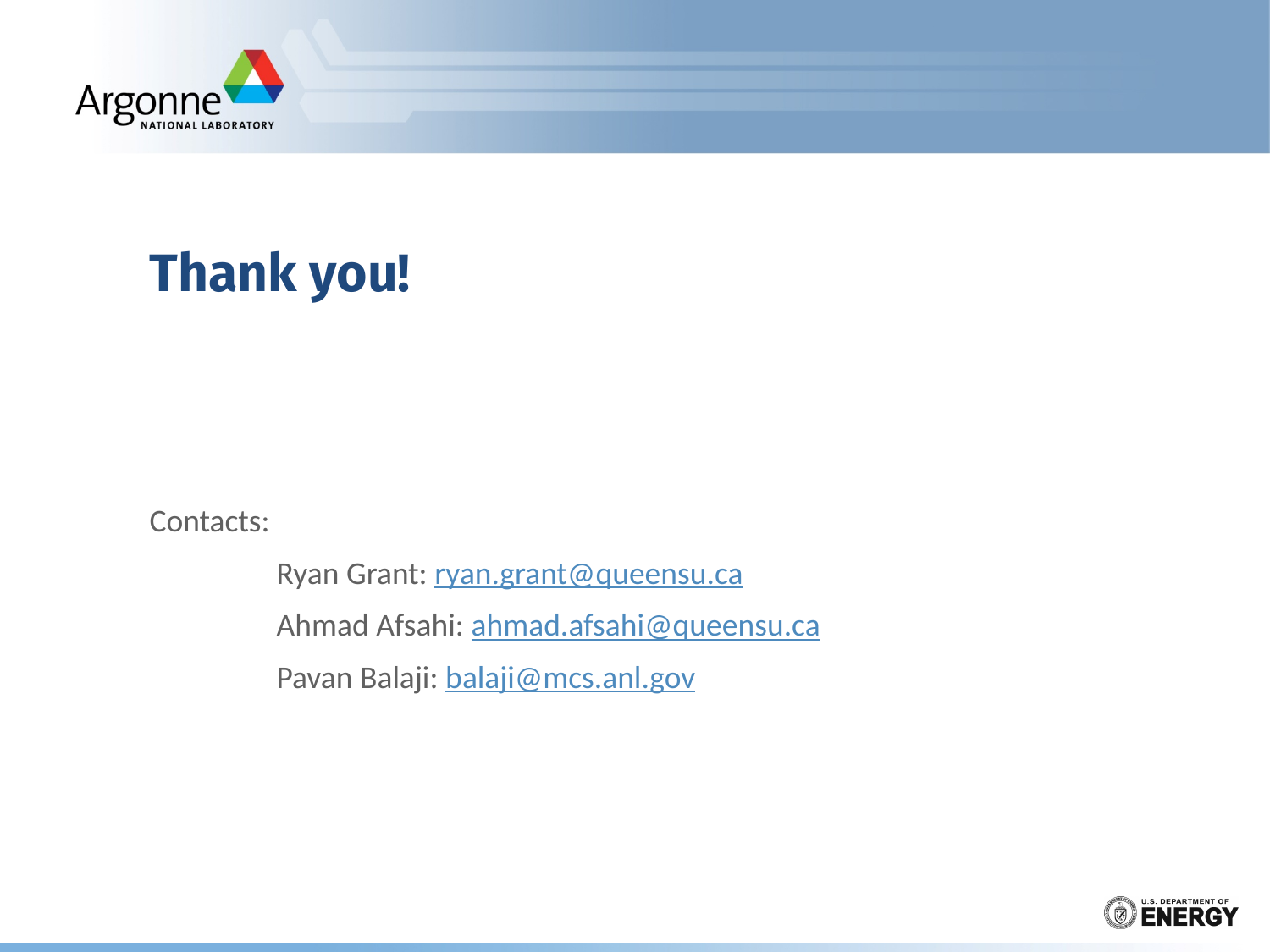

# Thank you!
Contacts:
	Ryan Grant: ryan.grant@queensu.ca
	Ahmad Afsahi: ahmad.afsahi@queensu.ca
	Pavan Balaji: balaji@mcs.anl.gov